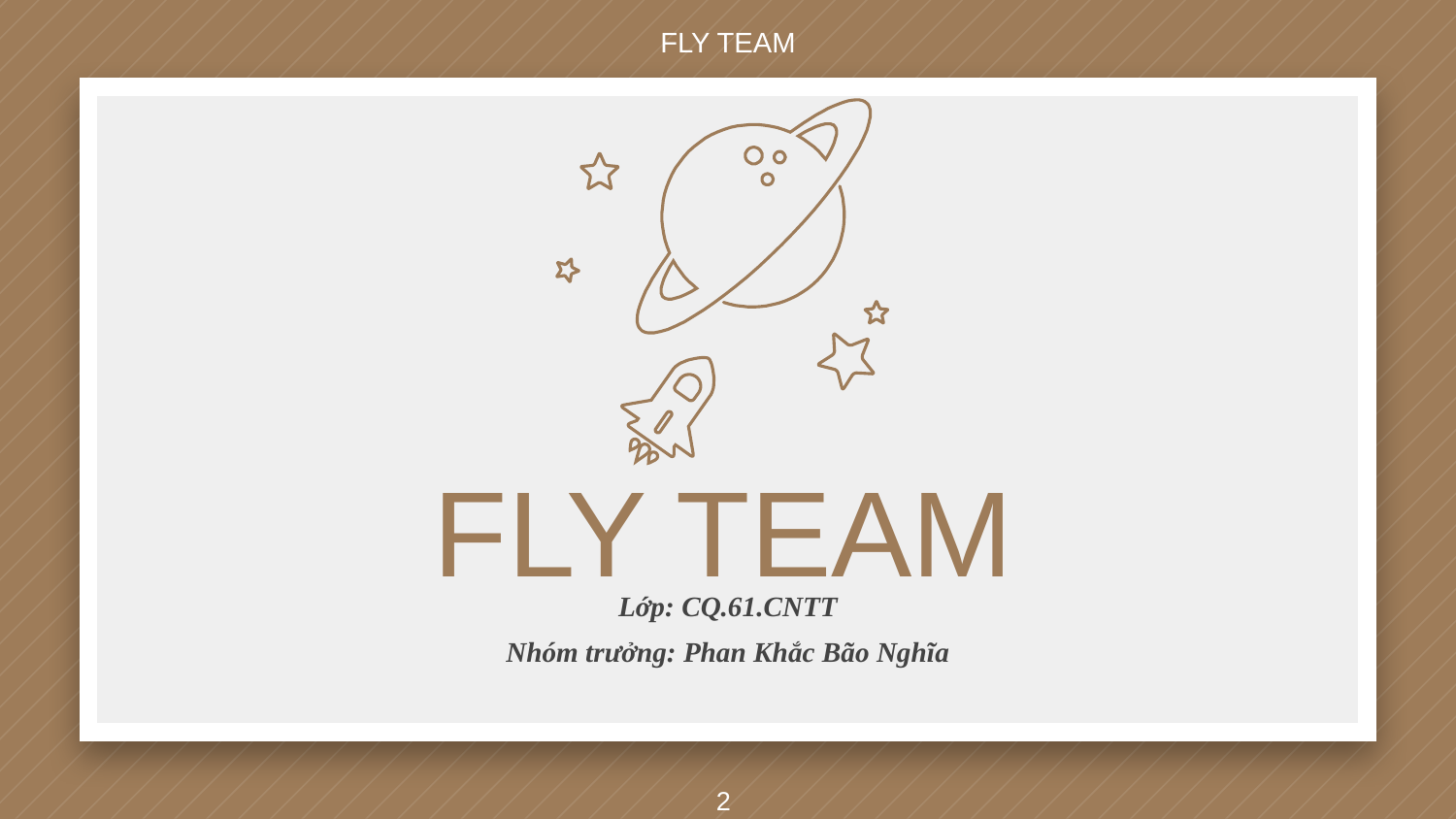

FLY TEAM

FLY TEAM
Lớp: CQ.61.CNTT
Nhóm trưởng: Phan Khắc Bão Nghĩa
2